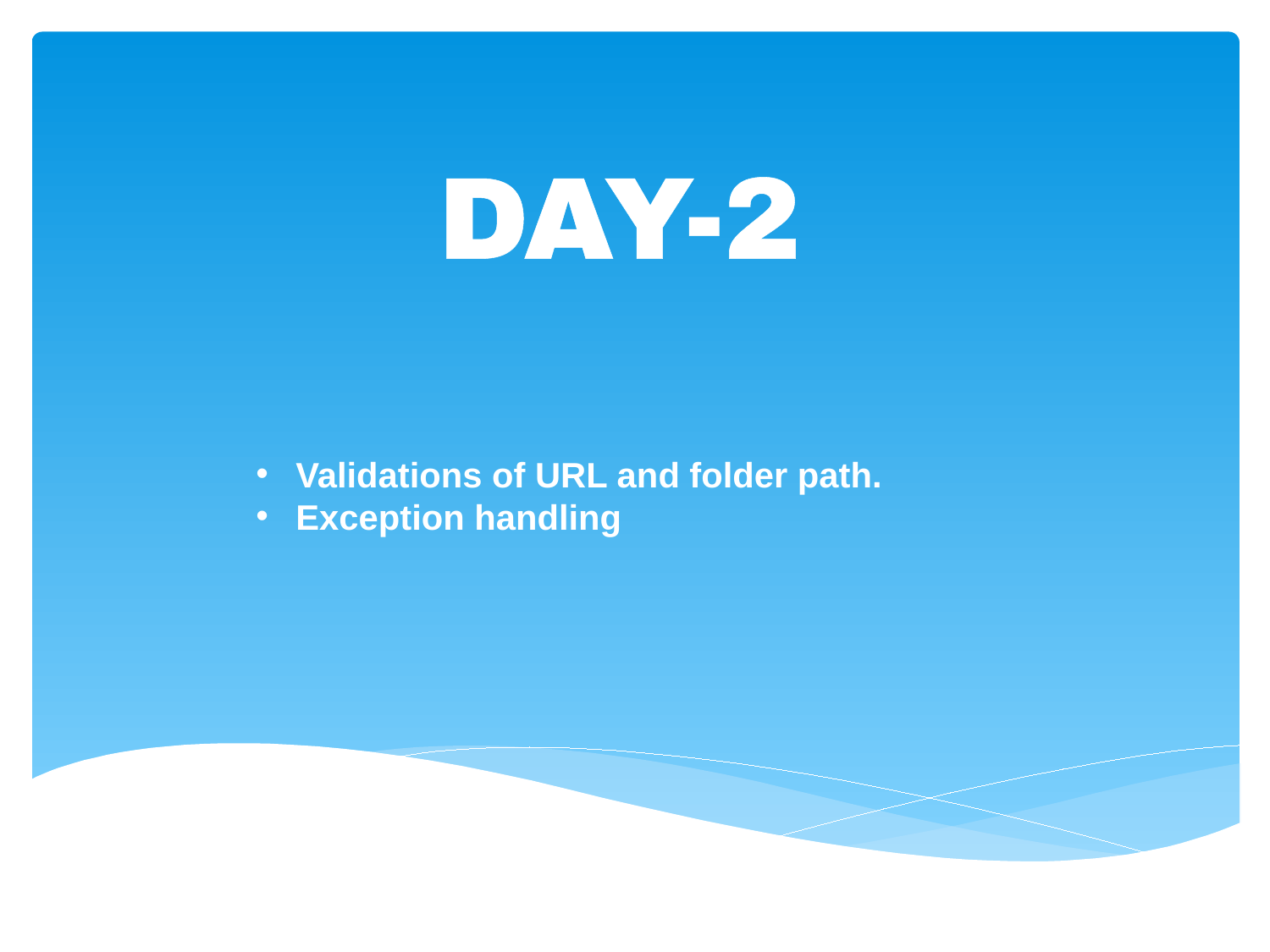

DAY-2
Validations of URL and folder path.
Exception handling